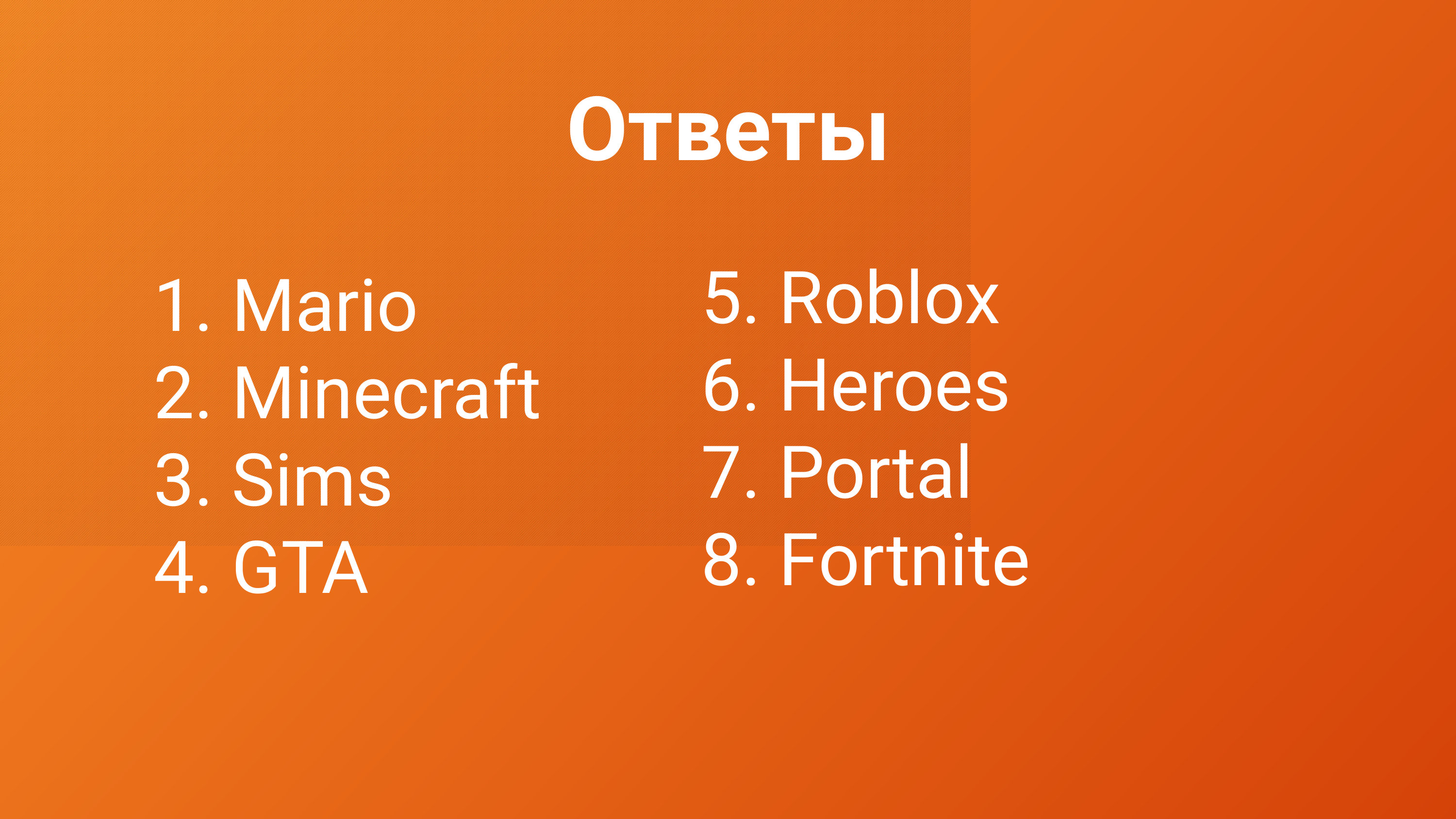

# Ответы

5. Roblox
6. Heroes
7. Portal
8. Fortnite
1. Mario
2. Minecraft
3. Sims
4. GTA